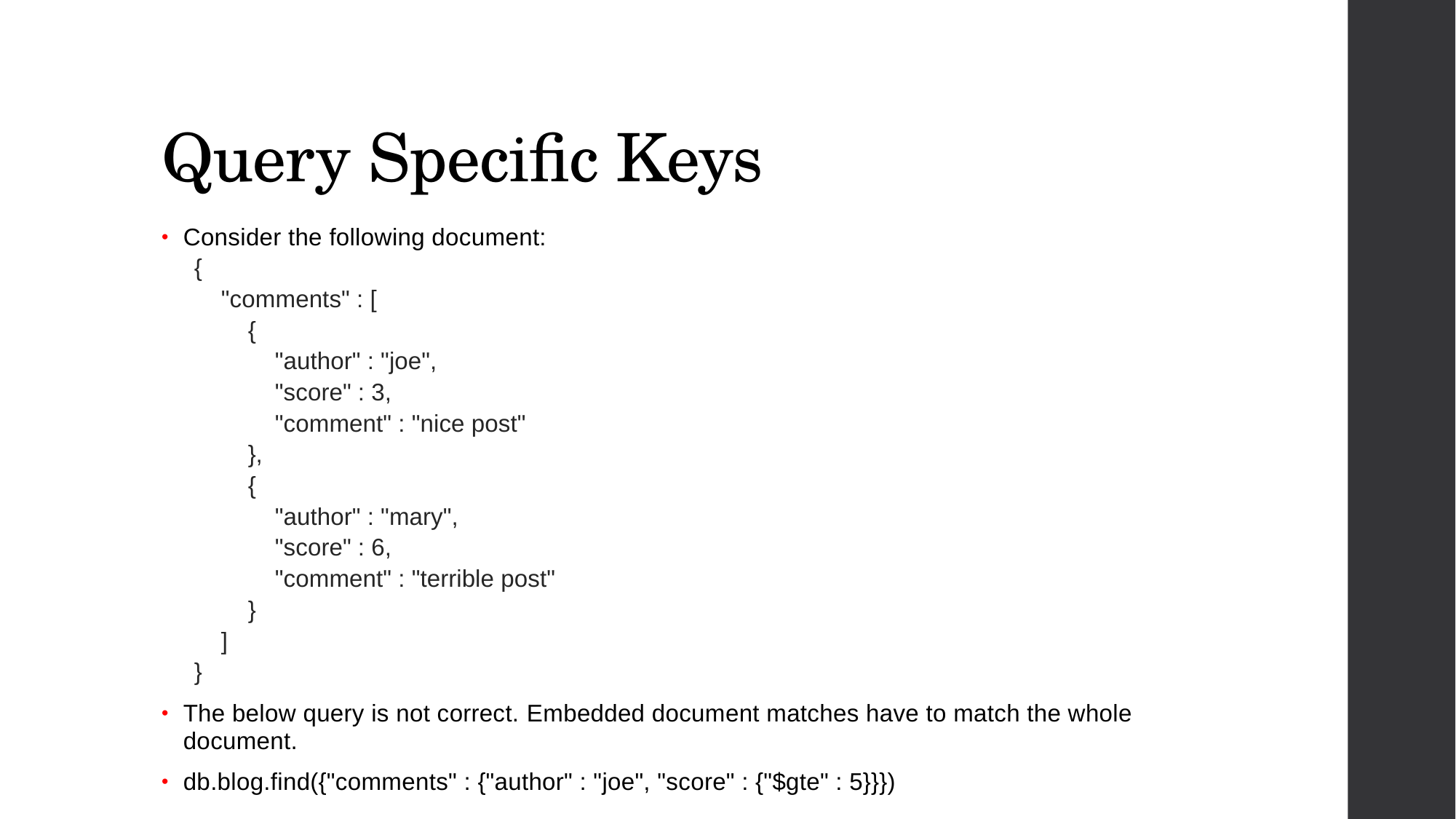

# Query Specific Keys
Consider the following document:
{
    "comments" : [
        {
            "author" : "joe",
            "score" : 3,
            "comment" : "nice post"
        },
        {
            "author" : "mary",
            "score" : 6,
            "comment" : "terrible post"
        }
    ]
}
The below query is not correct. Embedded document matches have to match the whole document.
db.blog.find({"comments" : {"author" : "joe", "score" : {"$gte" : 5}}})